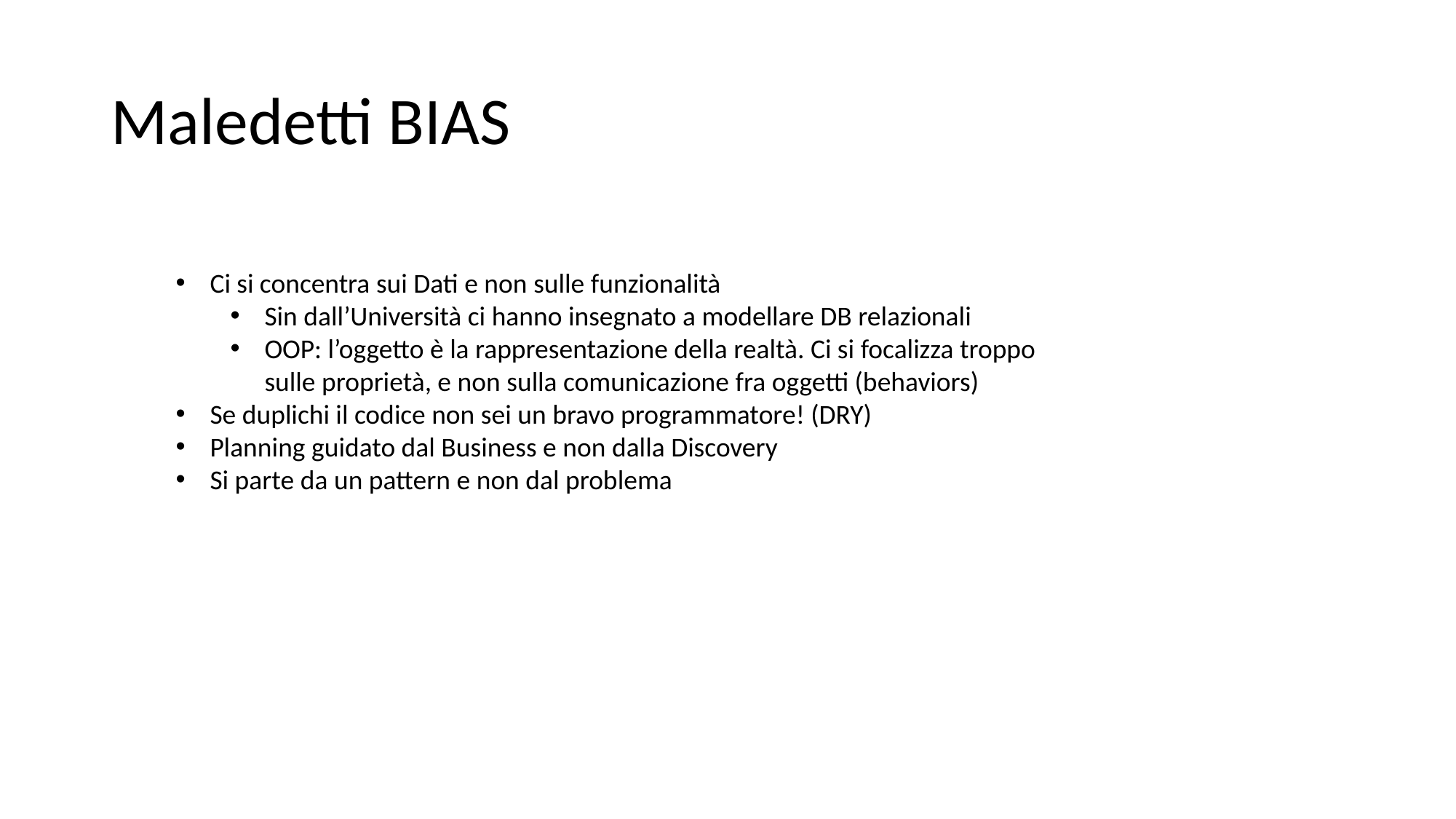

# Maledetti BIAS
Ci si concentra sui Dati e non sulle funzionalità
Sin dall’Università ci hanno insegnato a modellare DB relazionali
OOP: l’oggetto è la rappresentazione della realtà. Ci si focalizza troppo sulle proprietà, e non sulla comunicazione fra oggetti (behaviors)
Se duplichi il codice non sei un bravo programmatore! (DRY)
Planning guidato dal Business e non dalla Discovery
Si parte da un pattern e non dal problema